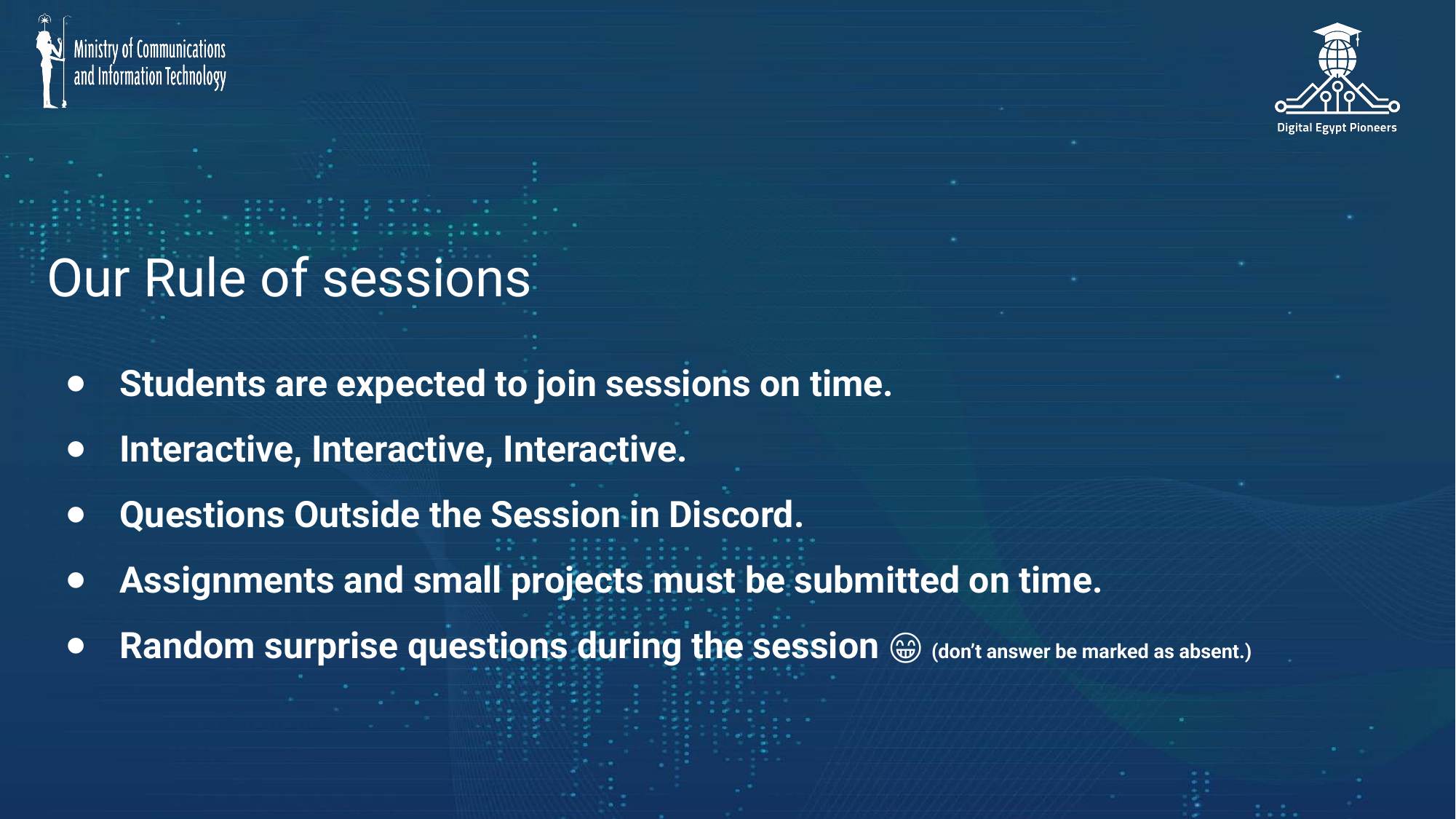

Our Rule of sessions
Students are expected to join sessions on time.
Interactive, Interactive, Interactive.
Questions Outside the Session in Discord.
Assignments and small projects must be submitted on time.
Random surprise questions during the session 😁 (don’t answer be marked as absent.)